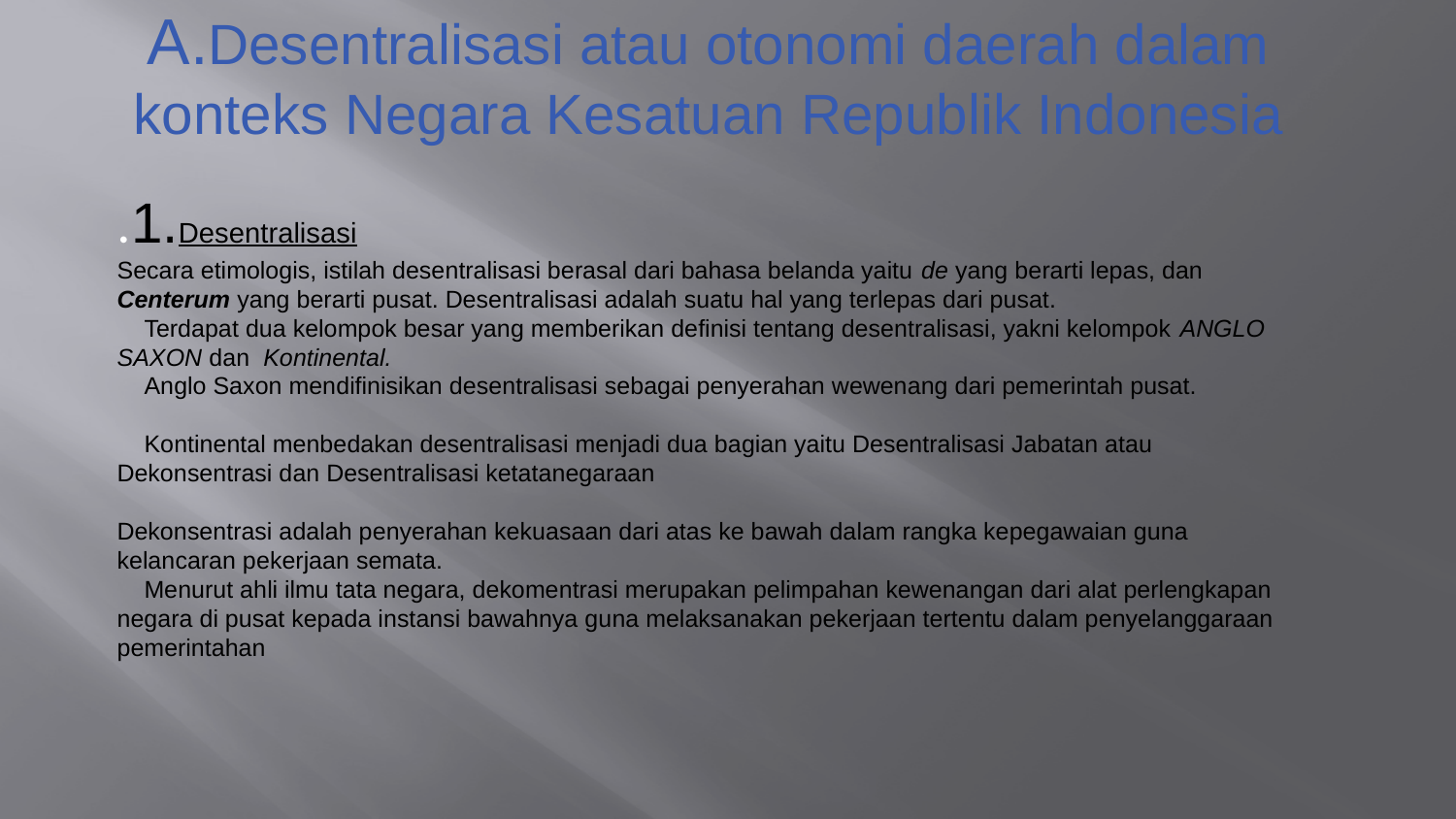

# A.Desentralisasi atau otonomi daerah dalam konteks Negara Kesatuan Republik Indonesia
.1.Desentralisasi
Secara etimologis, istilah desentralisasi berasal dari bahasa belanda yaitu de yang berarti lepas, dan Centerum yang berarti pusat. Desentralisasi adalah suatu hal yang terlepas dari pusat.
    Terdapat dua kelompok besar yang memberikan definisi tentang desentralisasi, yakni kelompok ANGLO SAXON dan  Kontinental.
    Anglo Saxon mendifinisikan desentralisasi sebagai penyerahan wewenang dari pemerintah pusat.

    Kontinental menbedakan desentralisasi menjadi dua bagian yaitu Desentralisasi Jabatan atau Dekonsentrasi dan Desentralisasi ketatanegaraan

Dekonsentrasi adalah penyerahan kekuasaan dari atas ke bawah dalam rangka kepegawaian guna kelancaran pekerjaan semata.
    Menurut ahli ilmu tata negara, dekomentrasi merupakan pelimpahan kewenangan dari alat perlengkapan negara di pusat kepada instansi bawahnya guna melaksanakan pekerjaan tertentu dalam penyelanggaraan pemerintahan